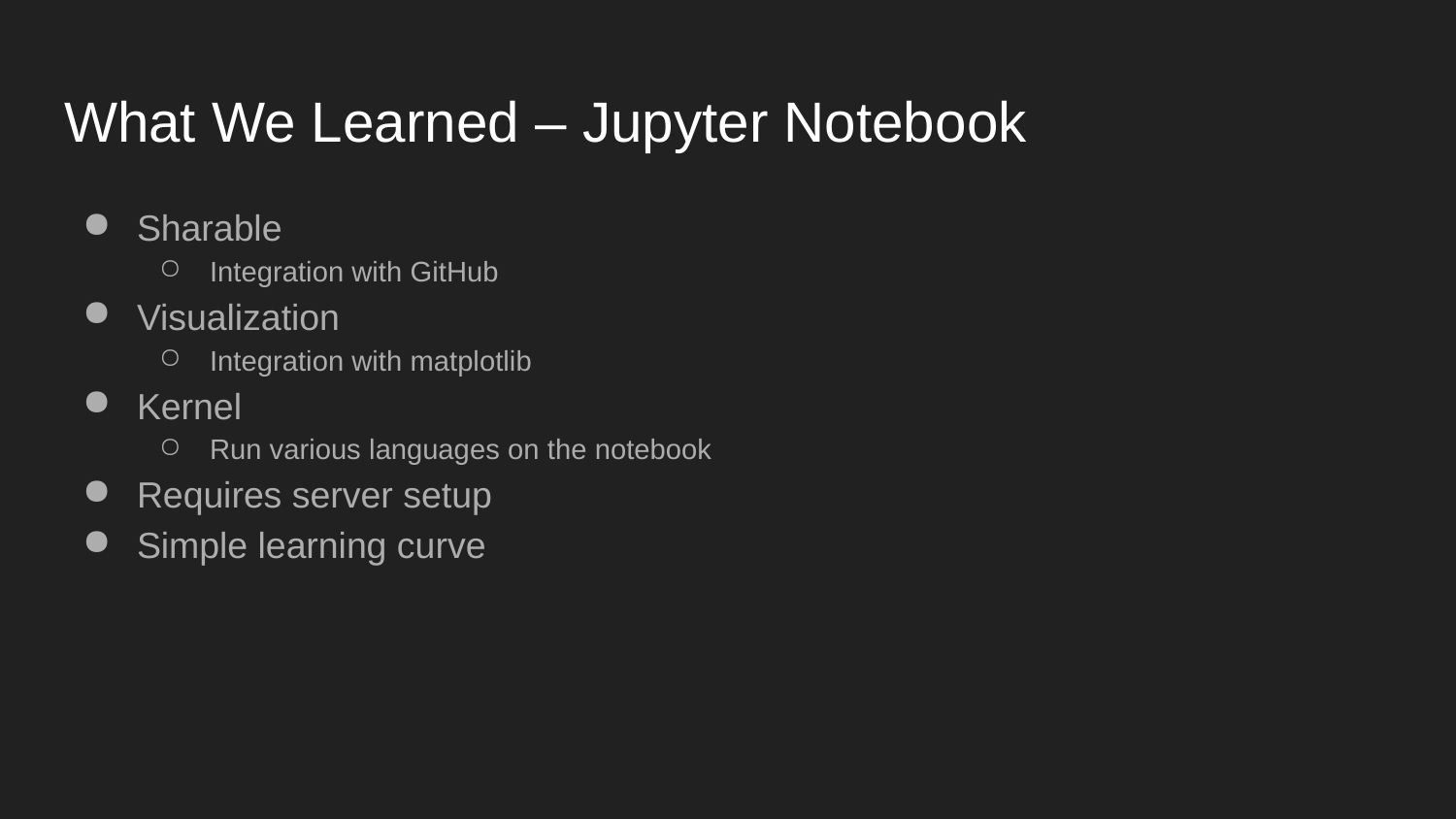

# What We Learned – Jupyter Notebook

Sharable
Integration with GitHub
Visualization
Integration with matplotlib
Kernel
Run various languages on the notebook
Requires server setup
Simple learning curve